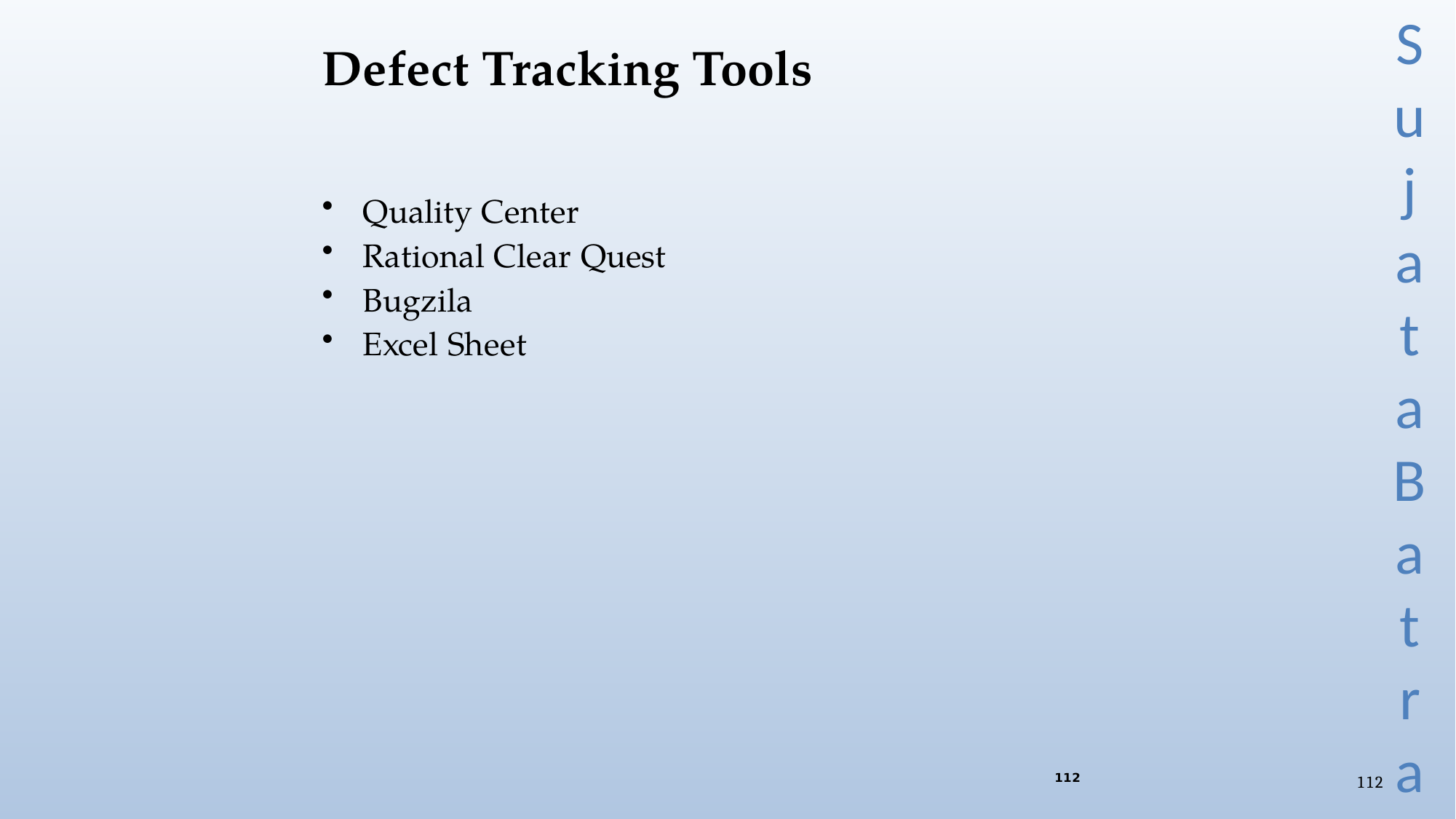

# Defect Tracking Tools
Quality Center
Rational Clear Quest
Bugzila
Excel Sheet
112